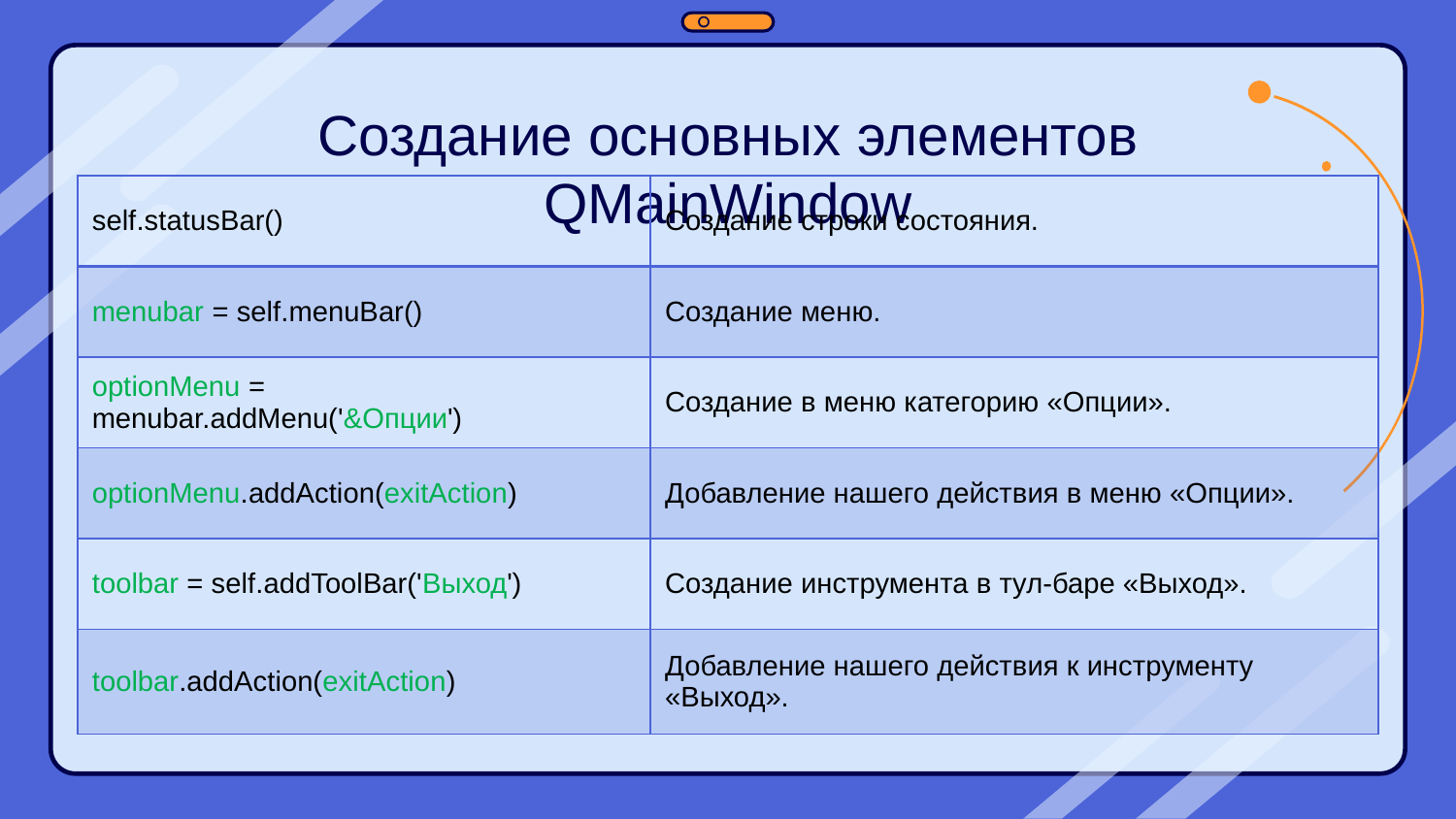

# Создание основных элементов QMainWindow
| self.statusBar() | Создание строки состояния. |
| --- | --- |
| menubar = self.menuBar() | Создание меню. |
| optionMenu = menubar.addMenu('&Опции') | Создание в меню категорию «Опции». |
| optionMenu.addAction(exitAction) | Добавление нашего действия в меню «Опции». |
| toolbar = self.addToolBar('Выход') | Создание инструмента в тул-баре «Выход». |
| toolbar.addAction(exitAction) | Добавление нашего действия к инструменту «Выход». |